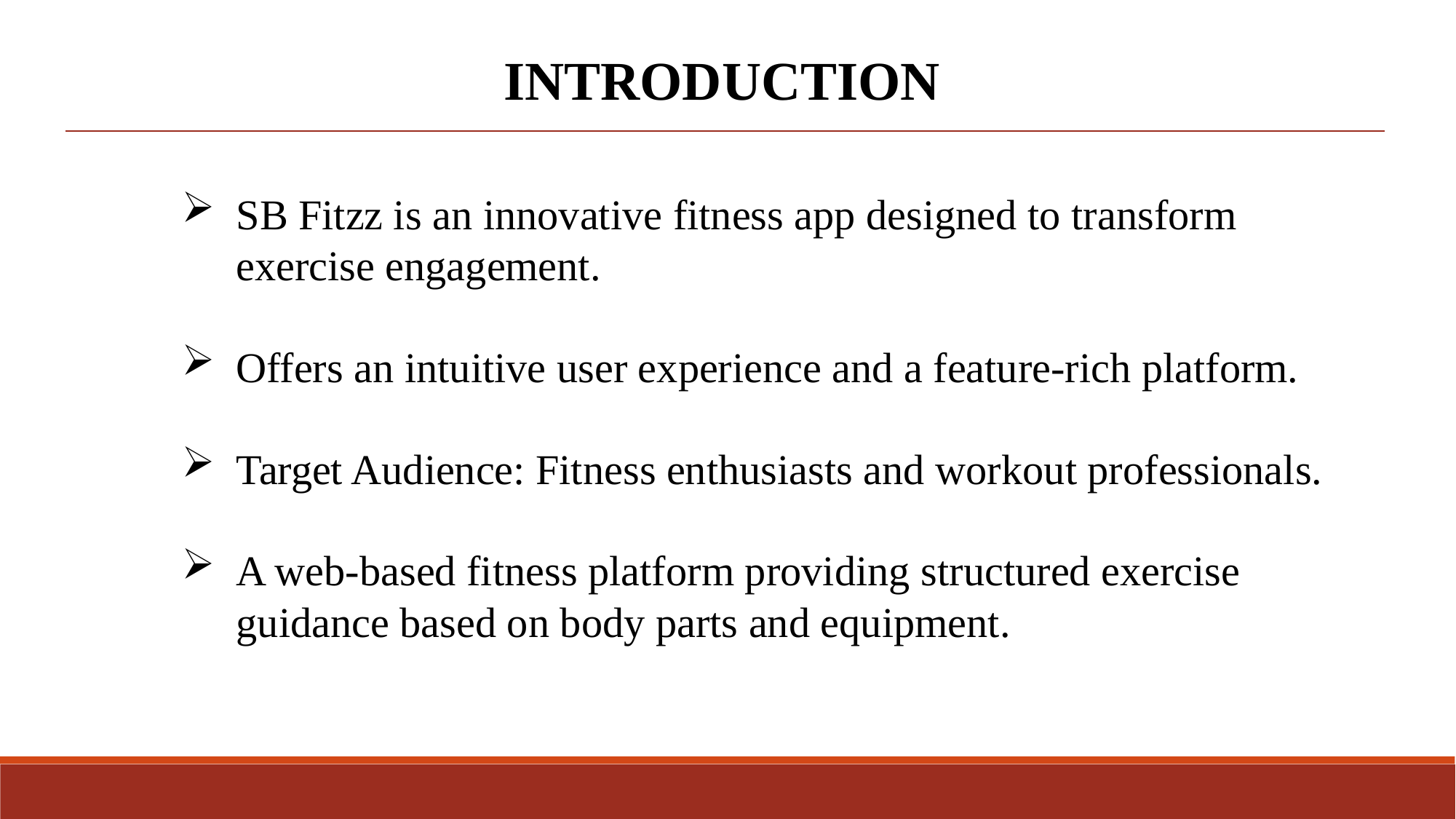

INTRODUCTION
SB Fitzz is an innovative fitness app designed to transform exercise engagement.

Offers an intuitive user experience and a feature-rich platform.

Target Audience: Fitness enthusiasts and workout professionals.

A web-based fitness platform providing structured exercise guidance based on body parts and equipment.